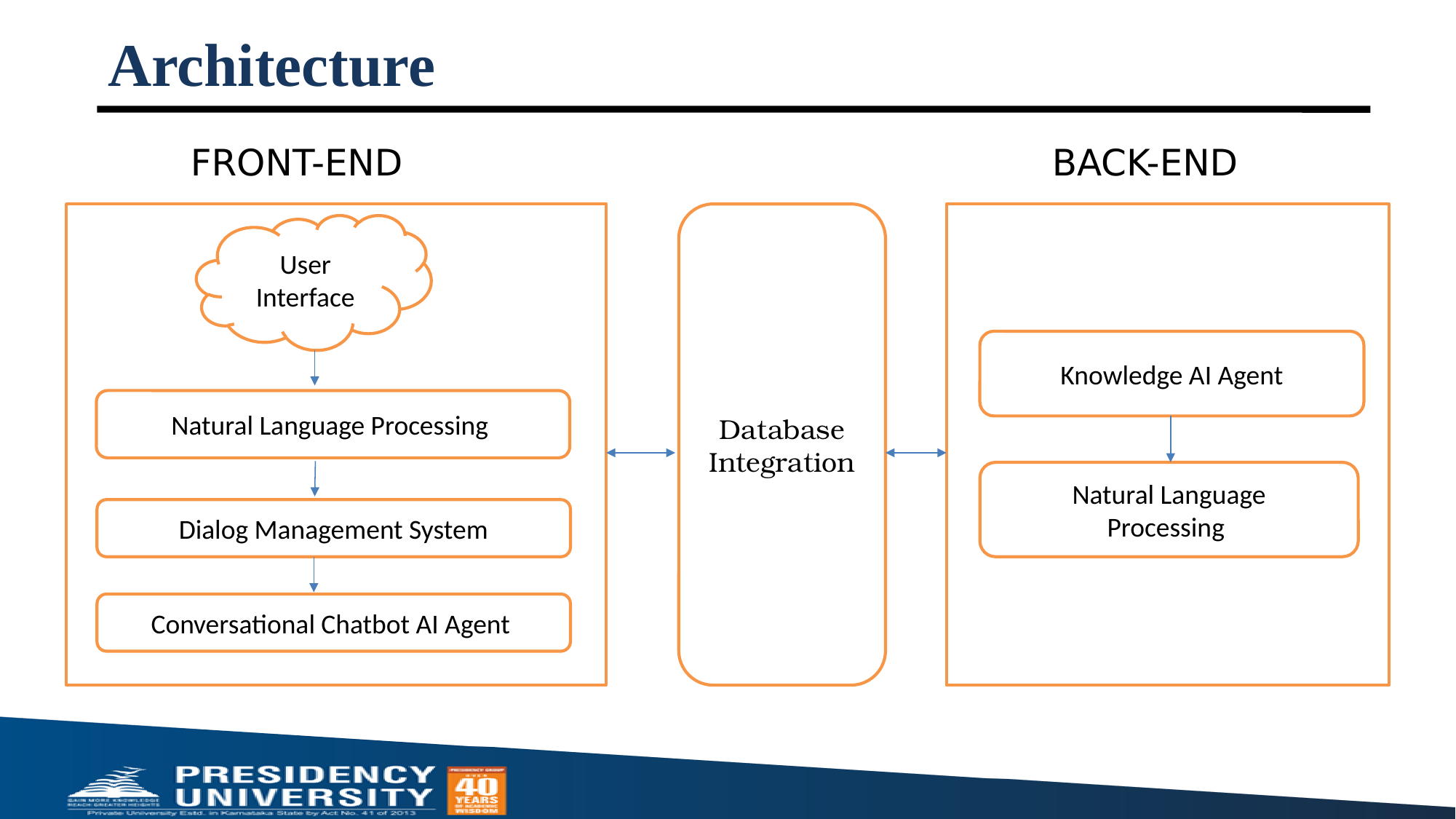

# Architecture
	    FRONT-END 						   BACK-END

Database
Integration

User Interface
Knowledge AI Agent

Natural Language Processing

Natural Language
Processing
Dialog Management System
Conversational Chatbot AI Agent